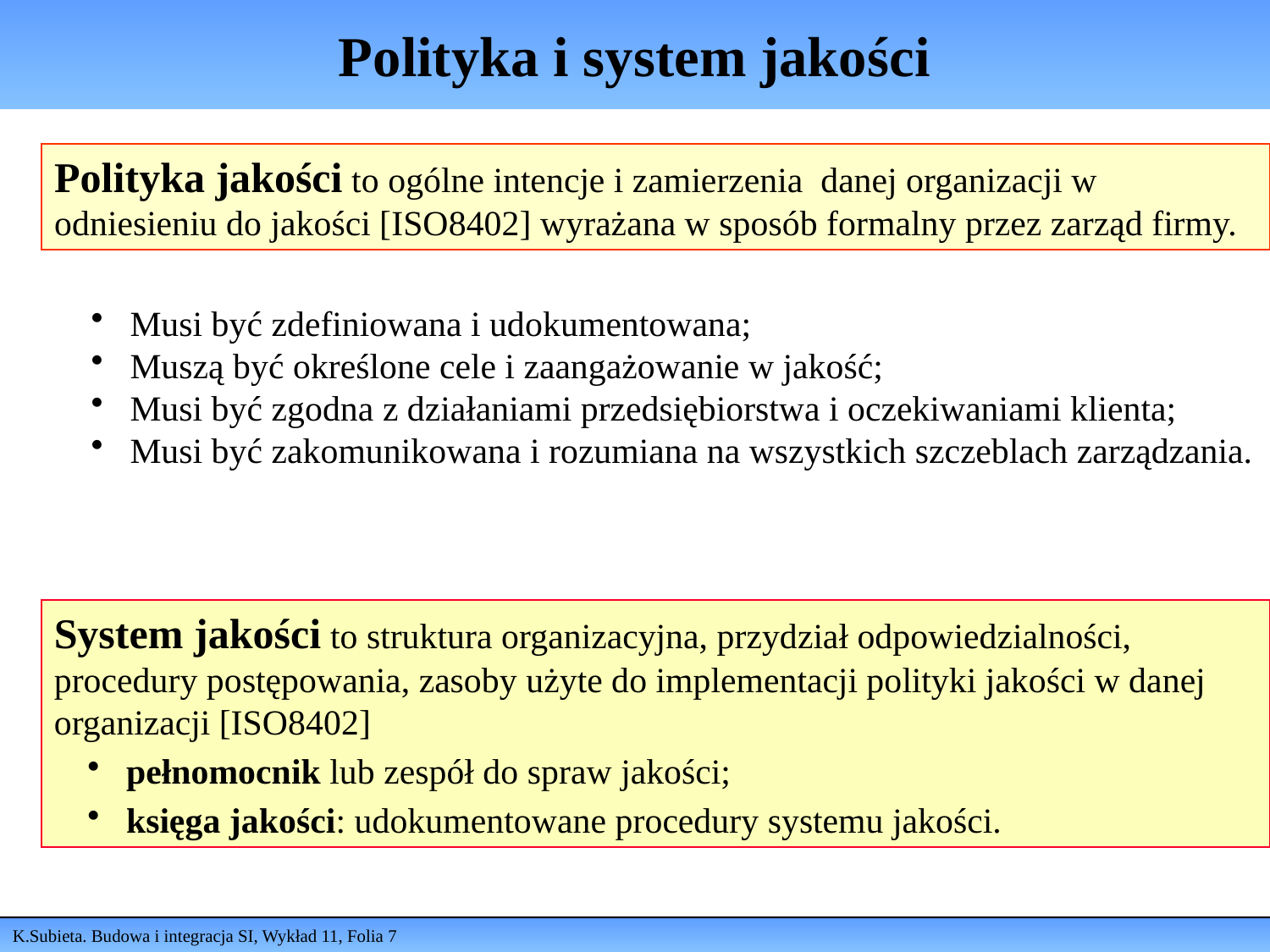

# Polityka i system jakości
Polityka jakości to ogólne intencje i zamierzenia  danej organizacji w odniesieniu do jakości [ISO8402] wyrażana w sposób formalny przez zarząd firmy.
 Musi być zdefiniowana i udokumentowana;
 Muszą być określone cele i zaangażowanie w jakość;
 Musi być zgodna z działaniami przedsiębiorstwa i oczekiwaniami klienta;
 Musi być zakomunikowana i rozumiana na wszystkich szczeblach zarządzania.
System jakości to struktura organizacyjna, przydział odpowiedzialności, procedury postępowania, zasoby użyte do implementacji polityki jakości w danej organizacji [ISO8402]
 pełnomocnik lub zespół do spraw jakości;
 księga jakości: udokumentowane procedury systemu jakości.